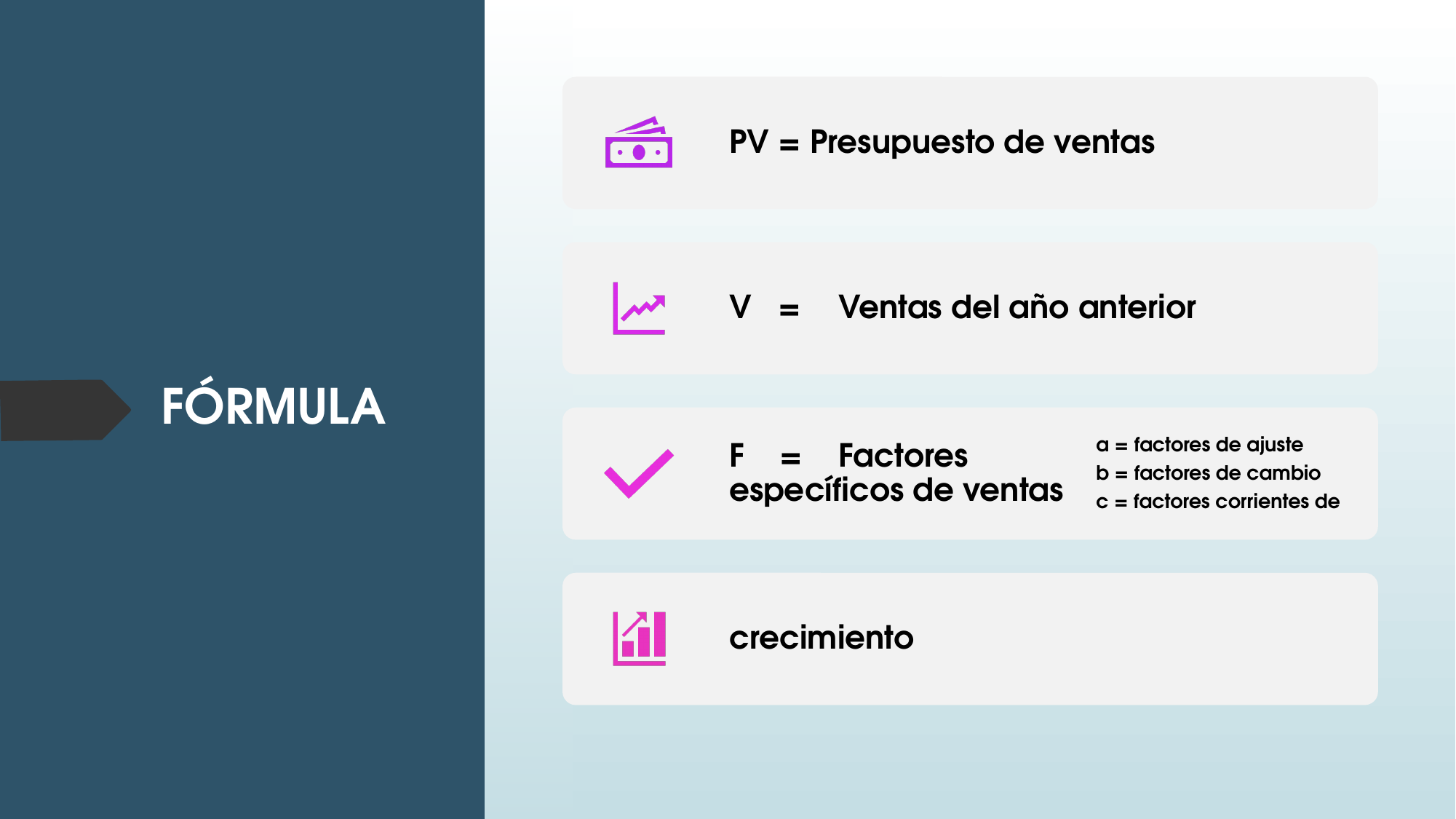

PV = Presupuesto de ventas
V   = 	Ventas del año anterior
F    = 	Factores específicos de ventas
a = factores de ajuste
b = factores de cambio
c = factores corrientes de
crecimiento
# FÓRMULA